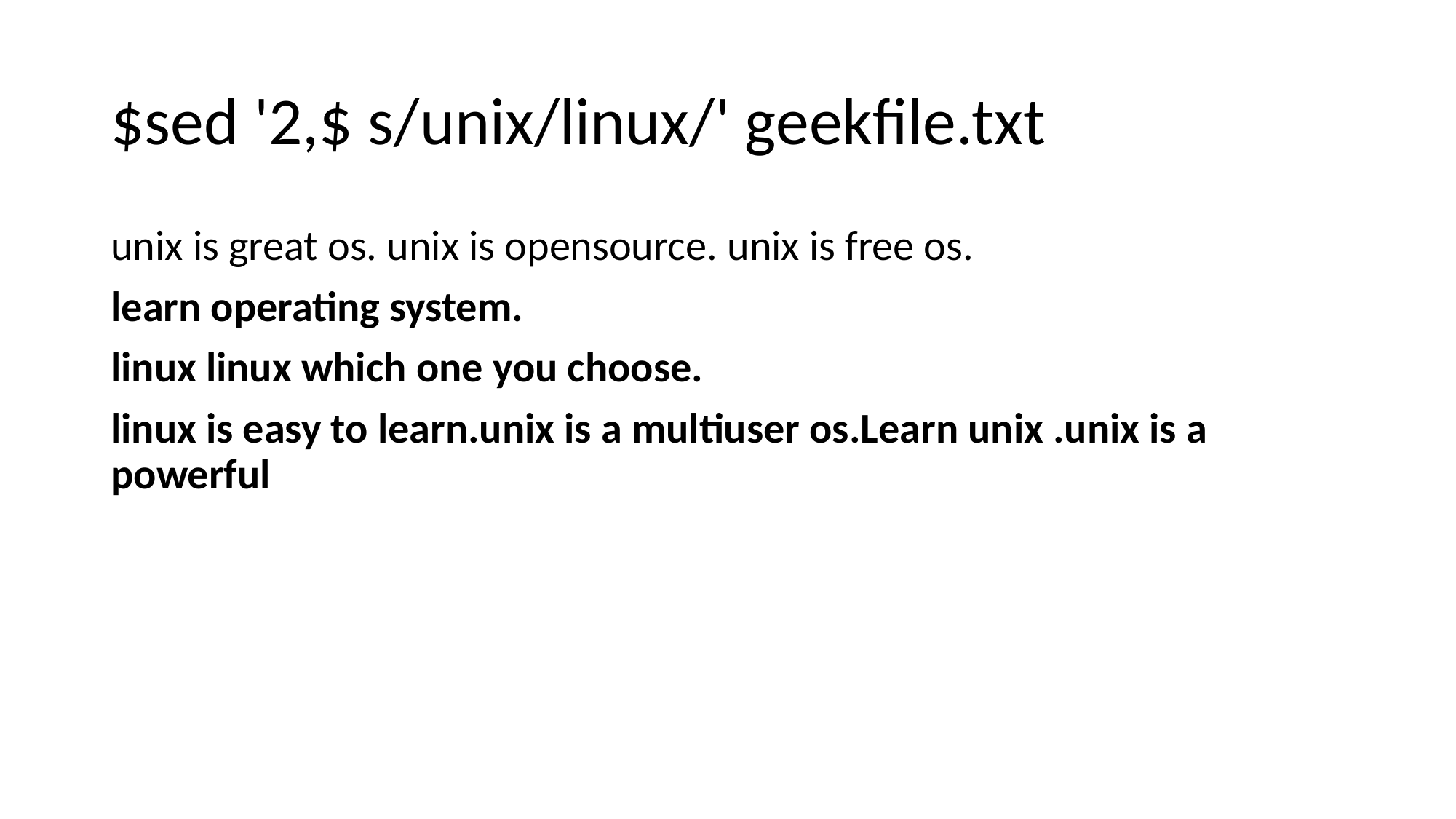

# $sed '2,$ s/unix/linux/' geekfile.txt
unix is great os. unix is opensource. unix is free os.
learn operating system.
linux linux which one you choose.
linux is easy to learn.unix is a multiuser os.Learn unix .unix is a powerful